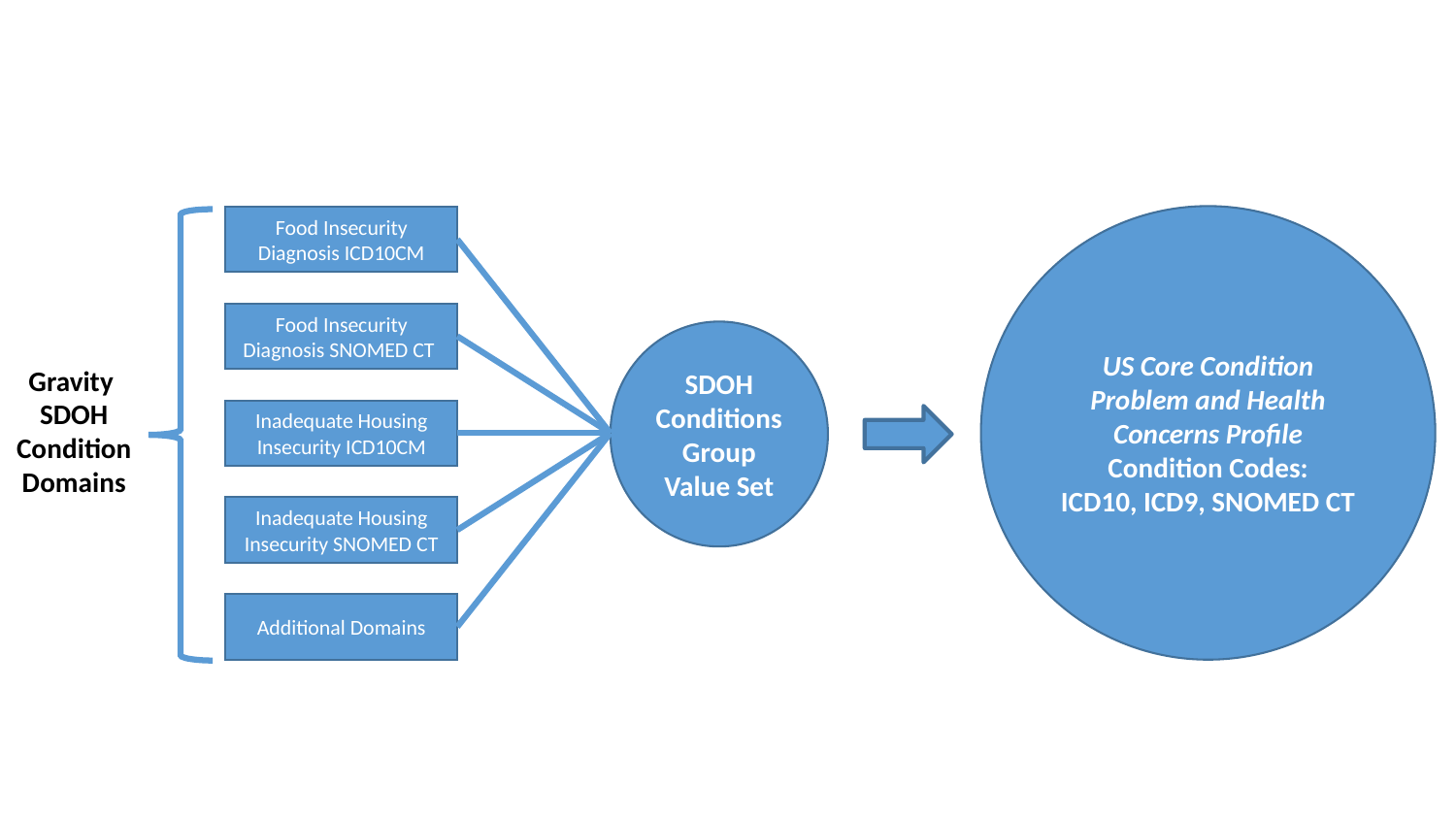

US Core Condition Problem and Health Concerns Profile Condition Codes:
ICD10, ICD9, SNOMED CT
Food Insecurity Diagnosis ICD10CM

Food Insecurity Diagnosis SNOMED CT
SDOH Conditions Group Value Set
Inadequate Housing Insecurity ICD10CM
Inadequate Housing Insecurity SNOMED CT
Additional Domains
Gravity
SDOH Condition Domains